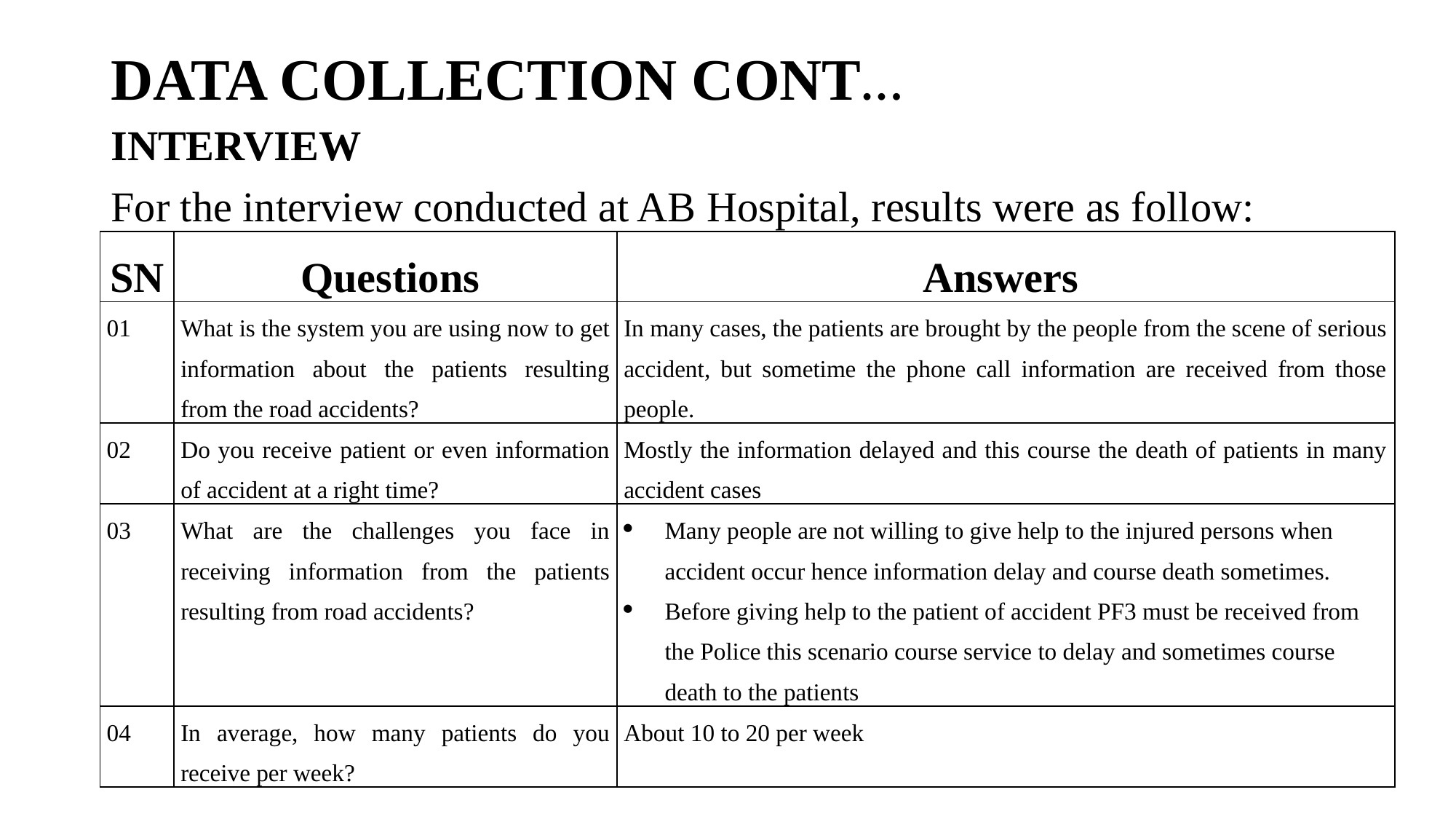

# DATA COLLECTION CONT…
INTERVIEW
For the interview conducted at AB Hospital, results were as follow:

| SN | Questions | Answers |
| --- | --- | --- |
| 01 | What is the system you are using now to get information about the patients resulting from the road accidents? | In many cases, the patients are brought by the people from the scene of serious accident, but sometime the phone call information are received from those people. |
| 02 | Do you receive patient or even information of accident at a right time? | Mostly the information delayed and this course the death of patients in many accident cases |
| 03 | What are the challenges you face in receiving information from the patients resulting from road accidents? | Many people are not willing to give help to the injured persons when accident occur hence information delay and course death sometimes. Before giving help to the patient of accident PF3 must be received from the Police this scenario course service to delay and sometimes course death to the patients |
| 04 | In average, how many patients do you receive per week? | About 10 to 20 per week |